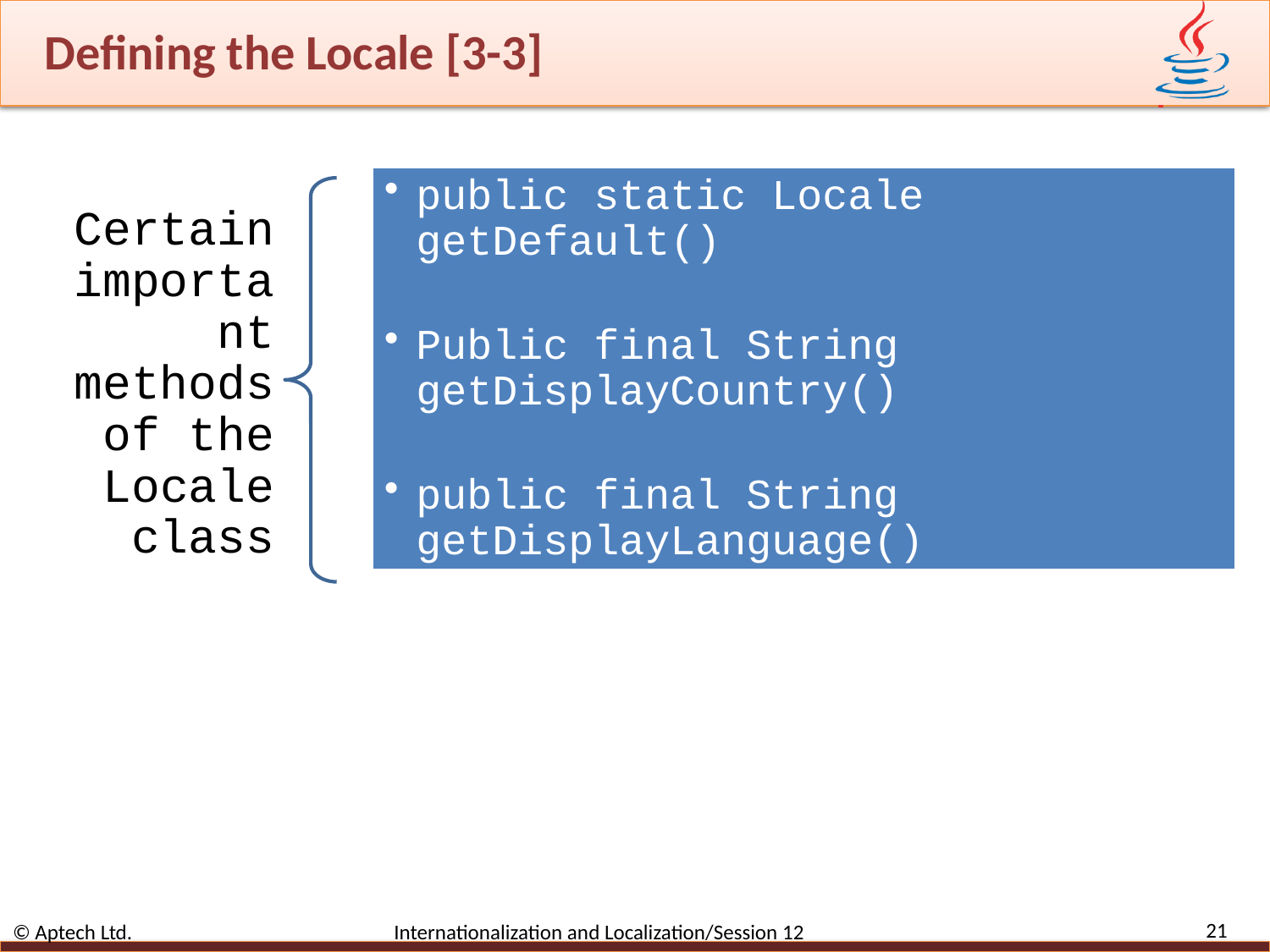

# Defining the Locale [3-3]
Certain important methods of the Locale class
public static Locale getDefault()

Public final String getDisplayCountry()

public final String getDisplayLanguage()
21